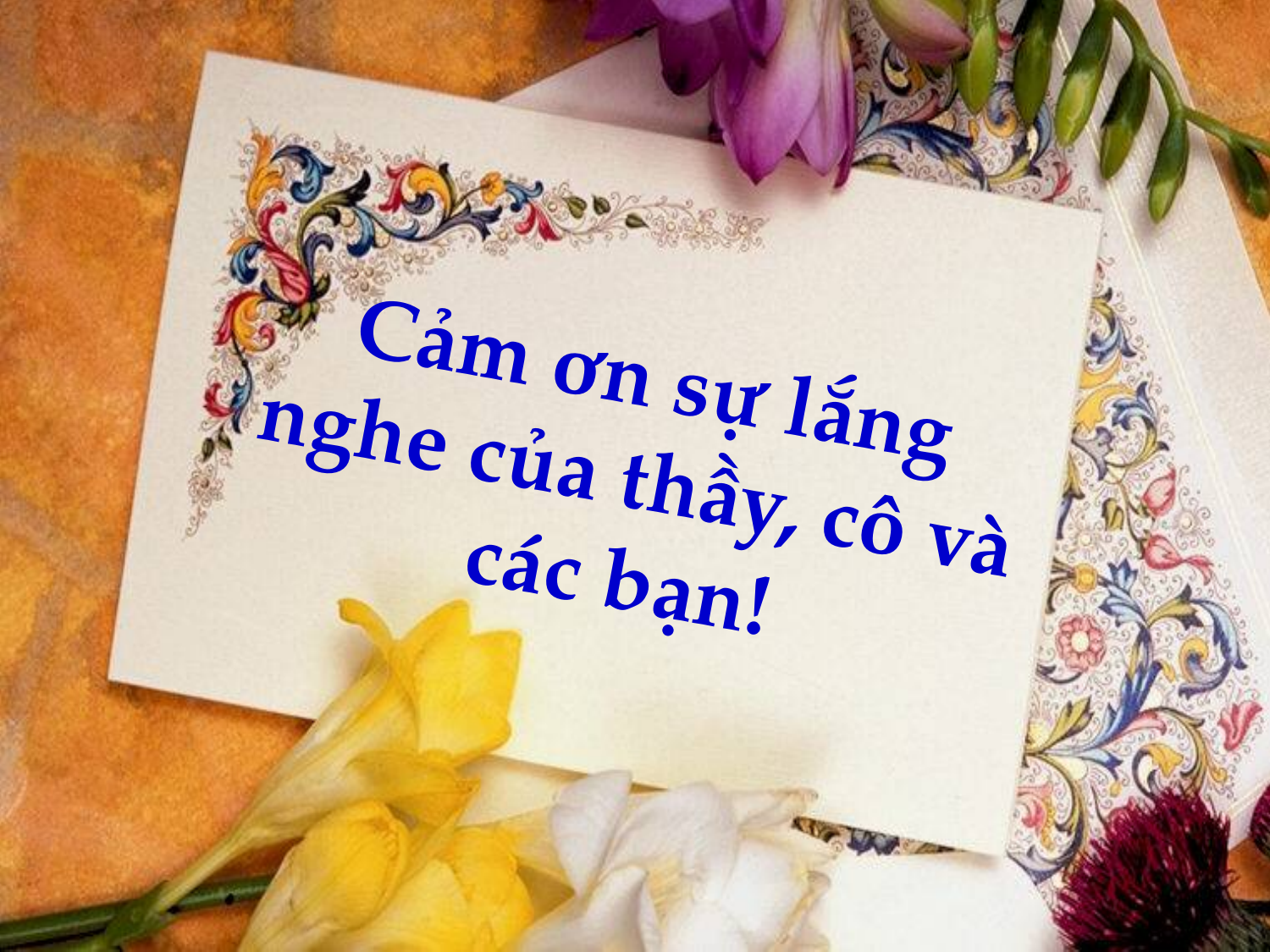

Cảm ơn sự lắng nghe của thầy, cô và các bạn!